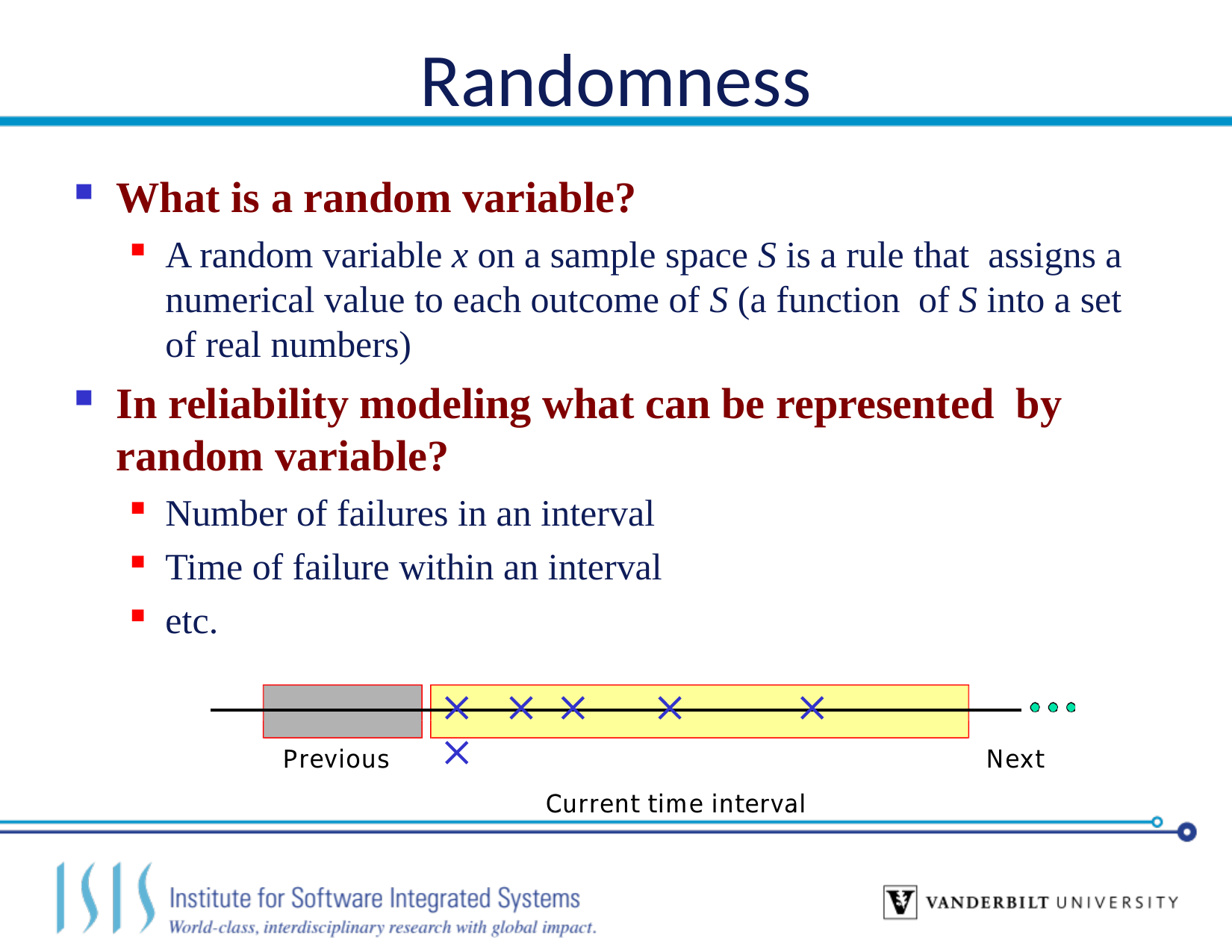

# Randomness
What is a random variable?
A random variable x on a sample space S is a rule that  assigns a numerical value to each outcome of S (a function  of S into a set of real numbers)
In reliability modeling what can be represented  by random variable?
Number of failures in an interval
Time of failure within an interval
etc.

×	×	×	×	×	×
Current time interval

Previous
Next